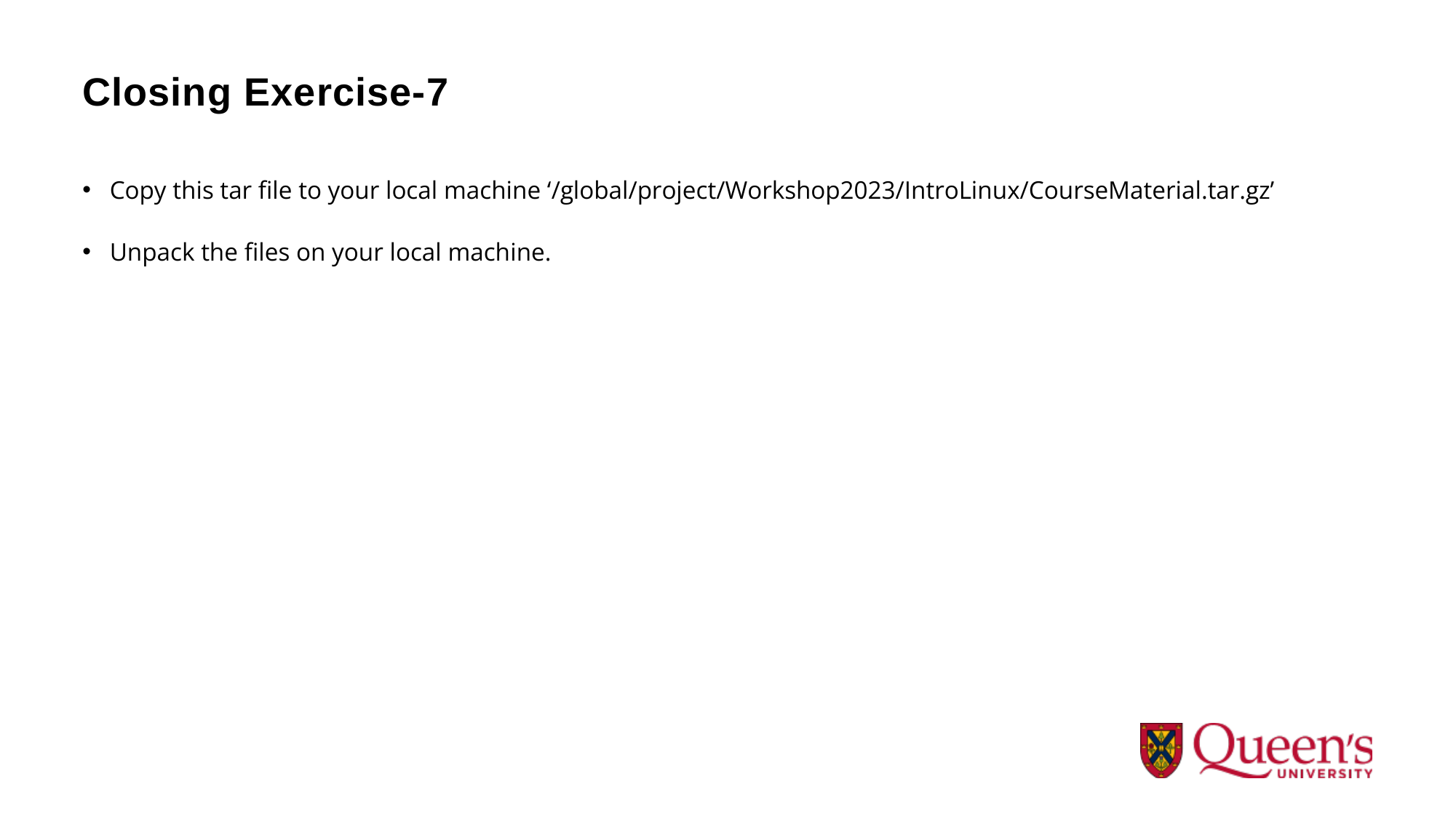

# Closing Exercise-7
Copy this tar file to your local machine ‘/global/project/Workshop2023/IntroLinux/CourseMaterial.tar.gz’
Unpack the files on your local machine.